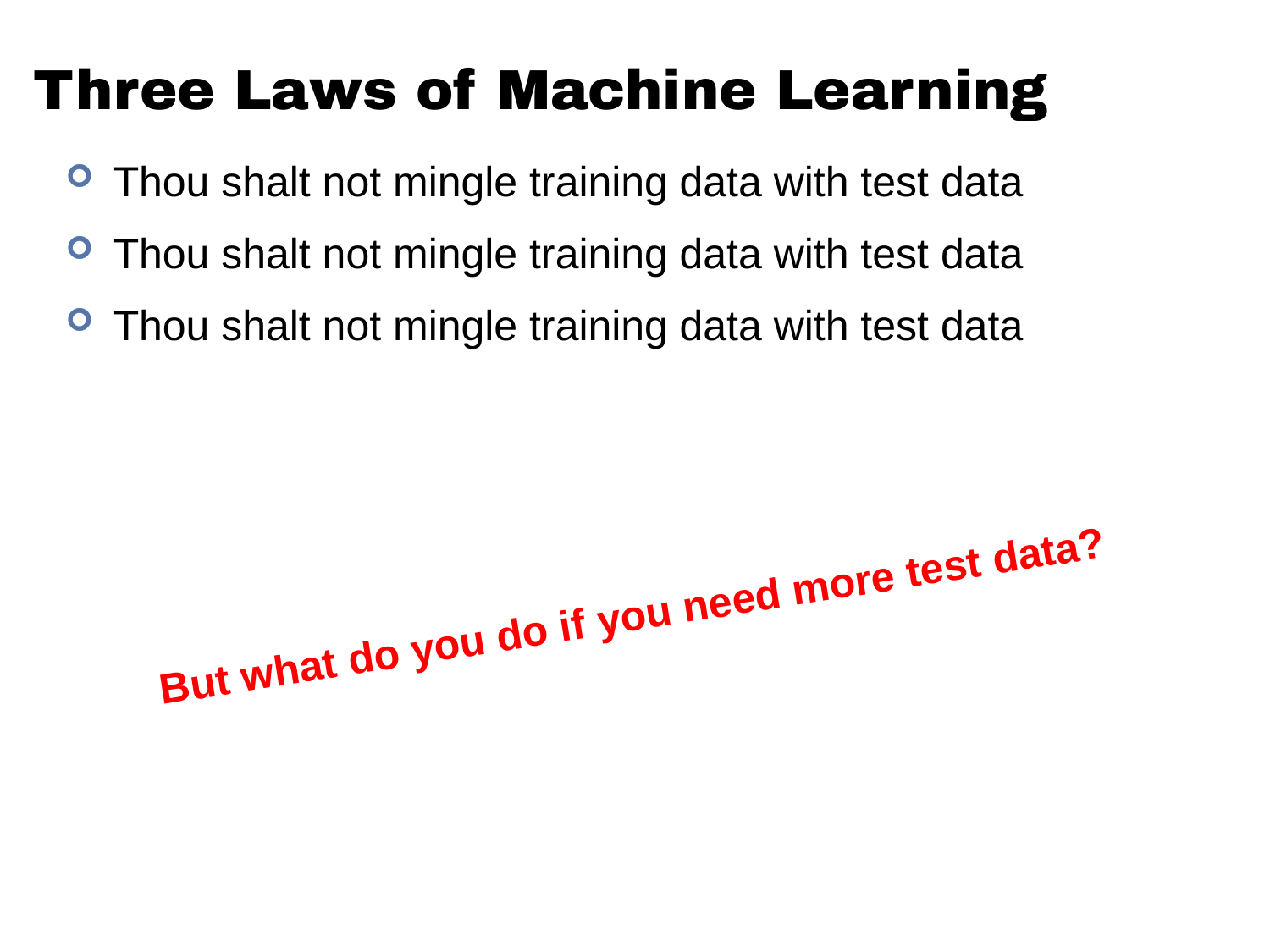

# Three Laws of Machine Learning
Thou shalt not mingle training data with test data
Thou shalt not mingle training data with test data
Thou shalt not mingle training data with test data

But what do you do if you need more test data?